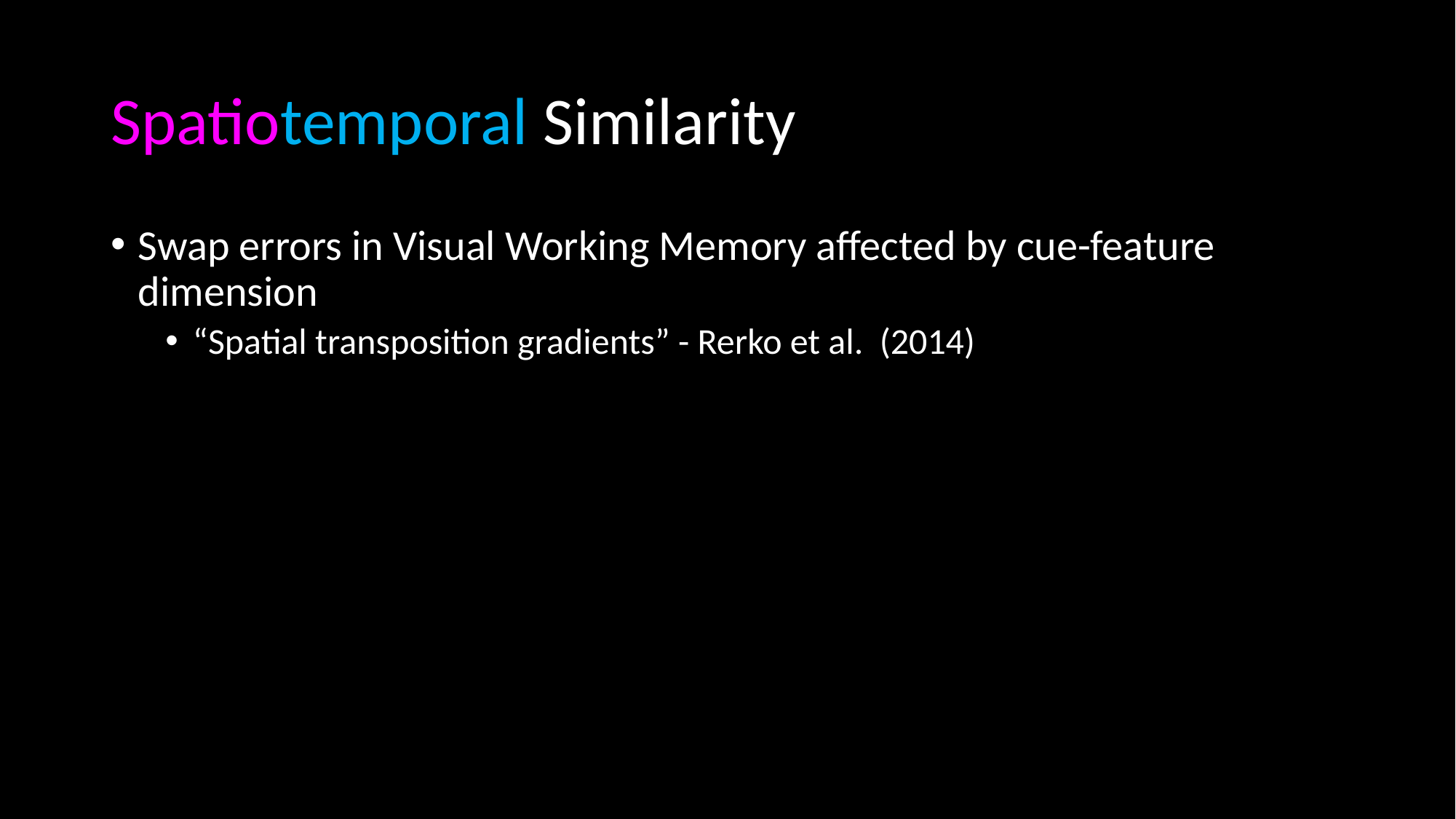

# Spatiotemporal Similarity
Swap errors in Visual Working Memory affected by cue-feature dimension
“Spatial transposition gradients” - Rerko et al.  (2014)